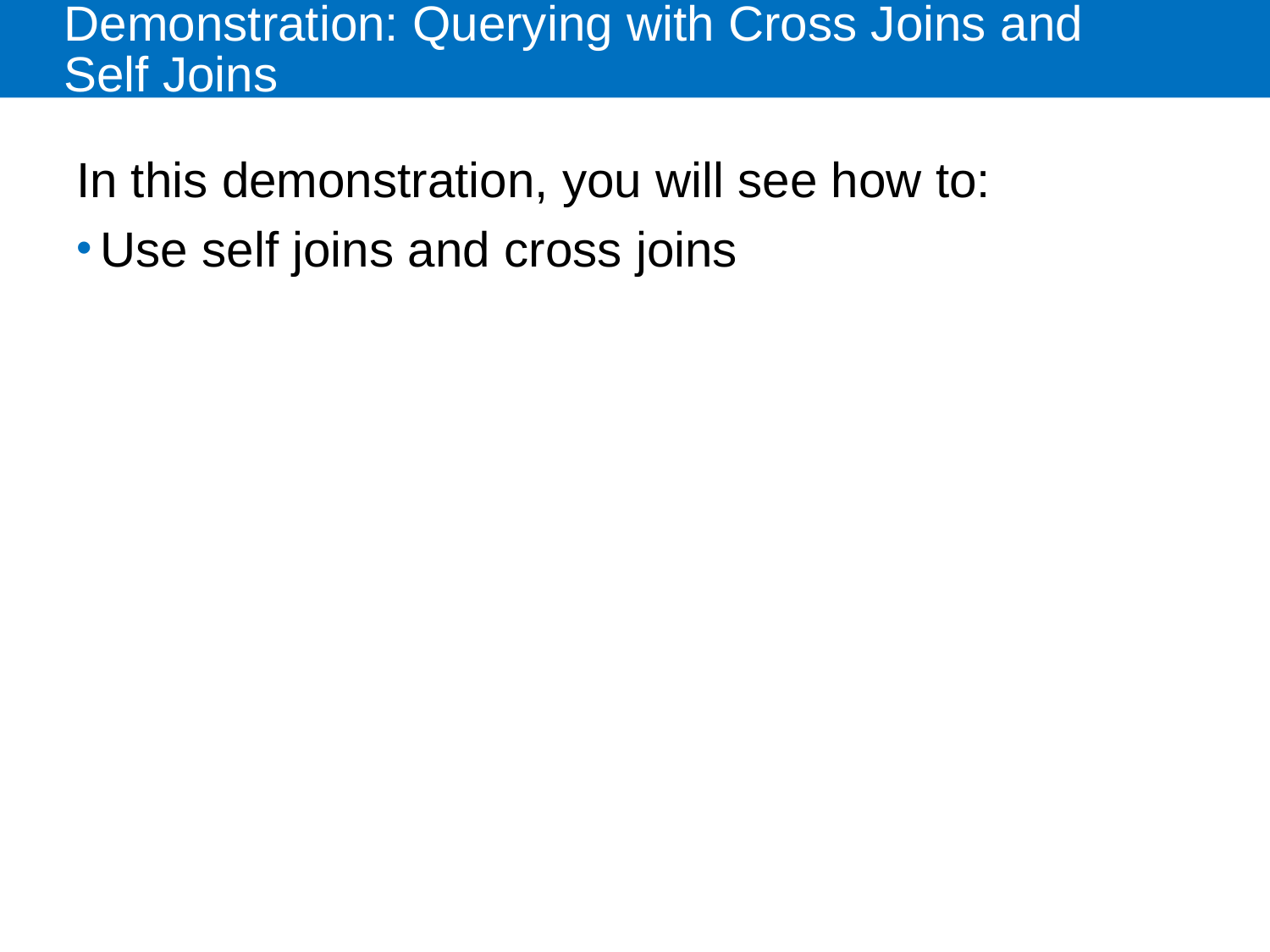

# Demonstration: Querying with Cross Joins and Self Joins
In this demonstration, you will see how to:
Use self joins and cross joins